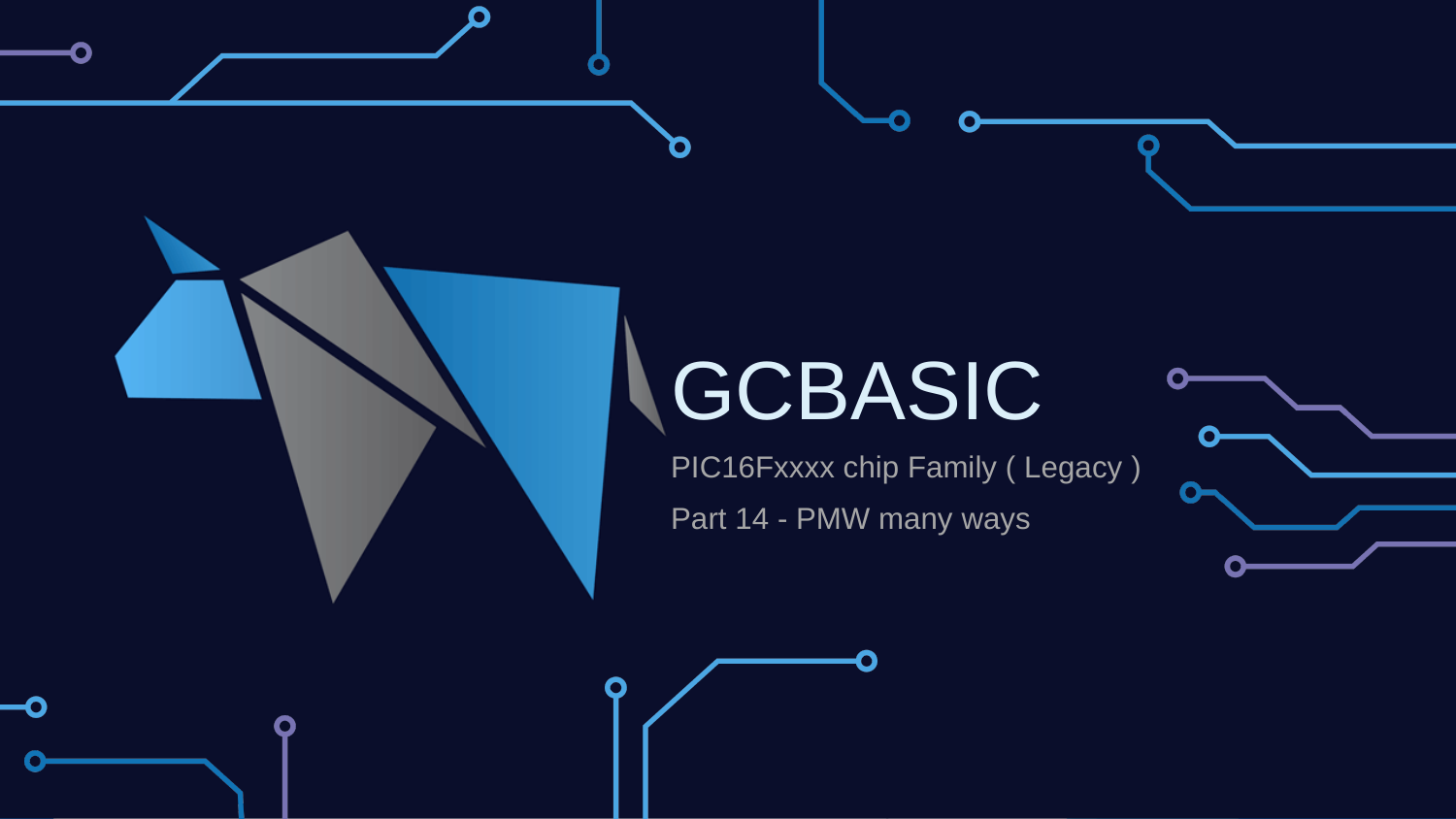

# GCBASIC
PIC16Fxxxx chip Family ( Legacy )
Part 14 - PMW many ways